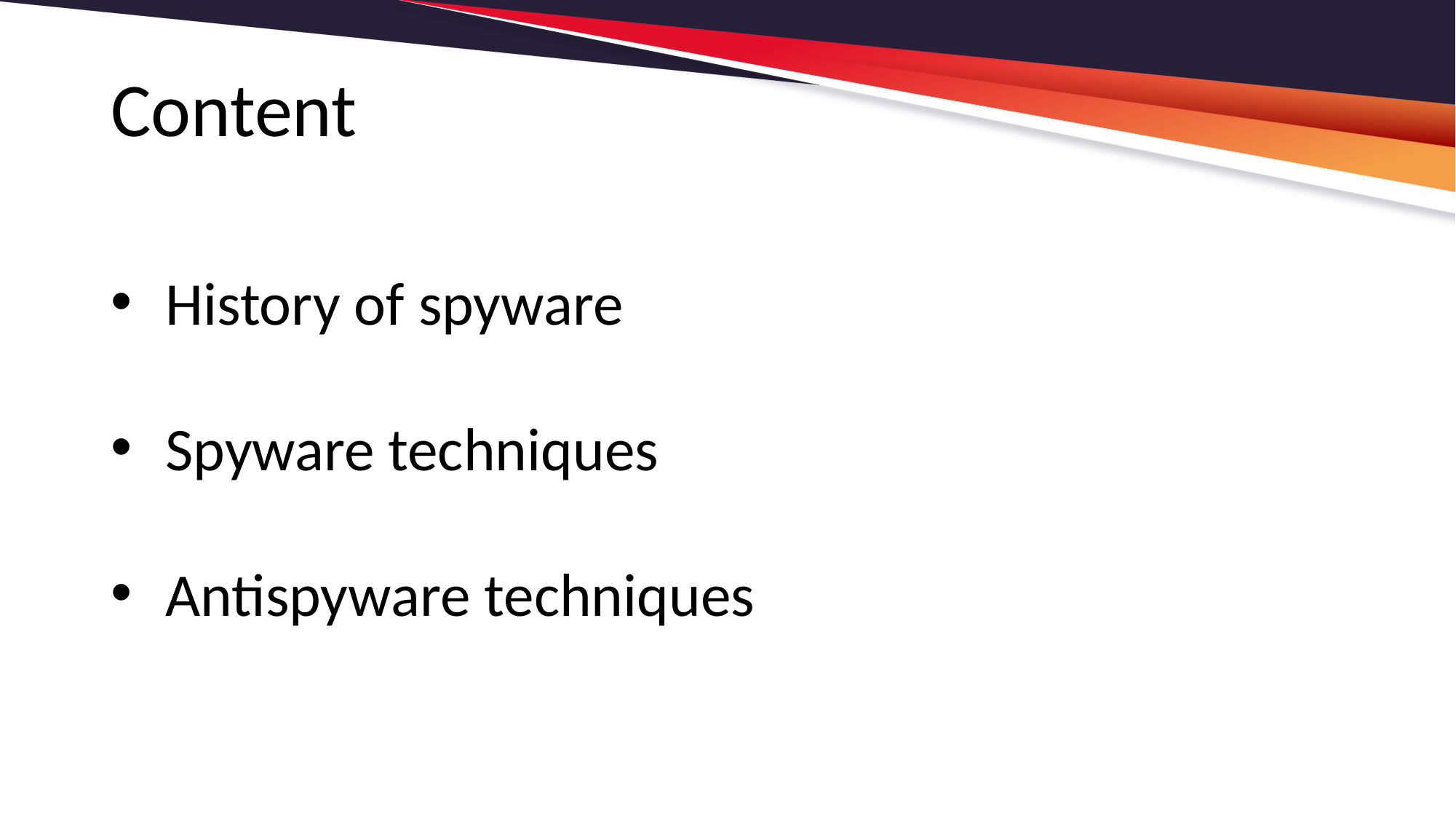

# Content
History of spyware

Spyware techniques

Antispyware techniques